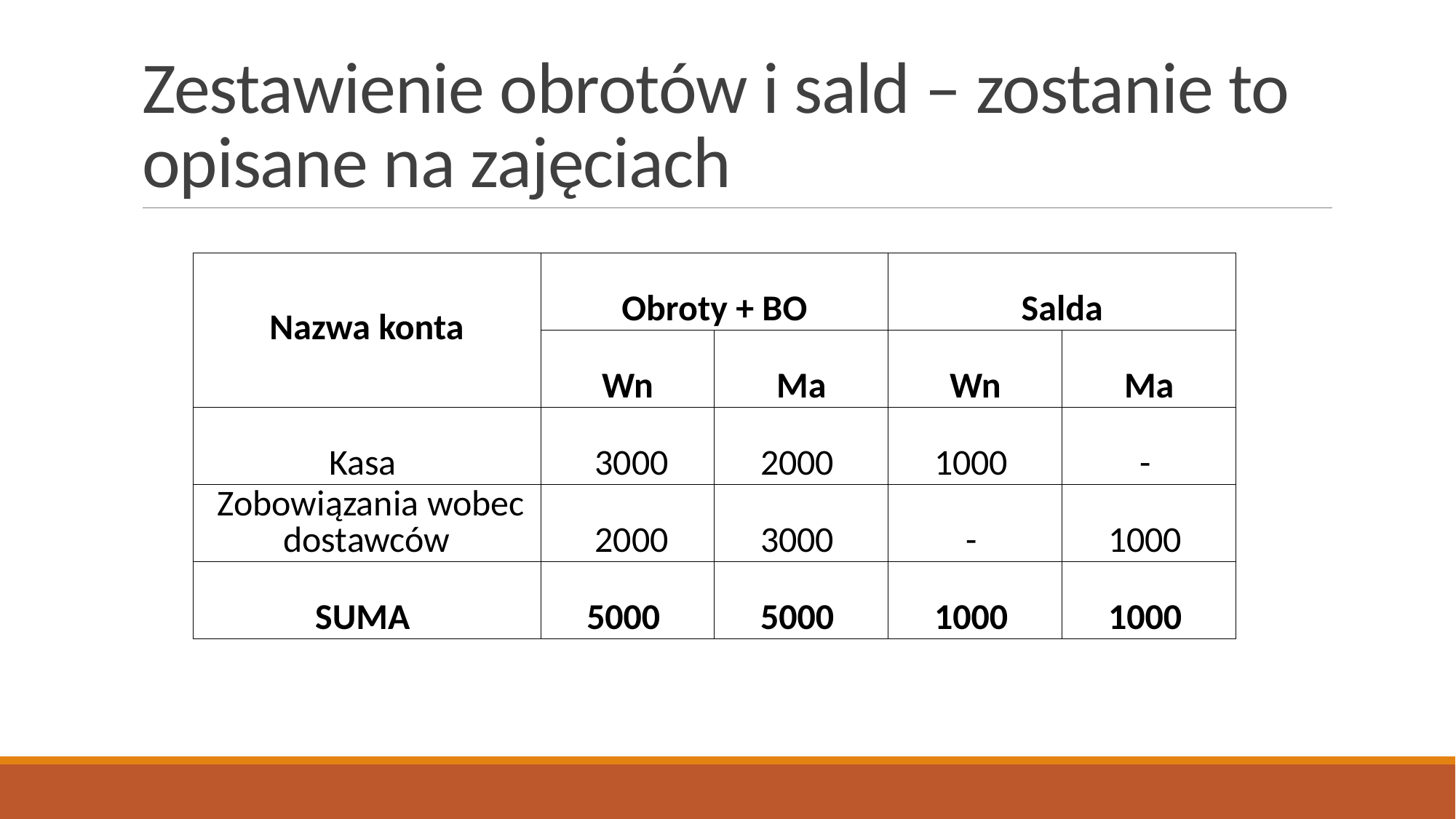

# Zestawienie obrotów i sald – zostanie to opisane na zajęciach
| Nazwa konta | Obroty + BO |  | Salda |  |
| --- | --- | --- | --- | --- |
|  | Wn | Ma | Wn | Ma |
| Kasa | 3000 | 2000 | 1000 | - |
| Zobowiązania wobec dostawców | 2000 | 3000 | - | 1000 |
| SUMA | 5000 | 5000 | 1000 | 1000 |